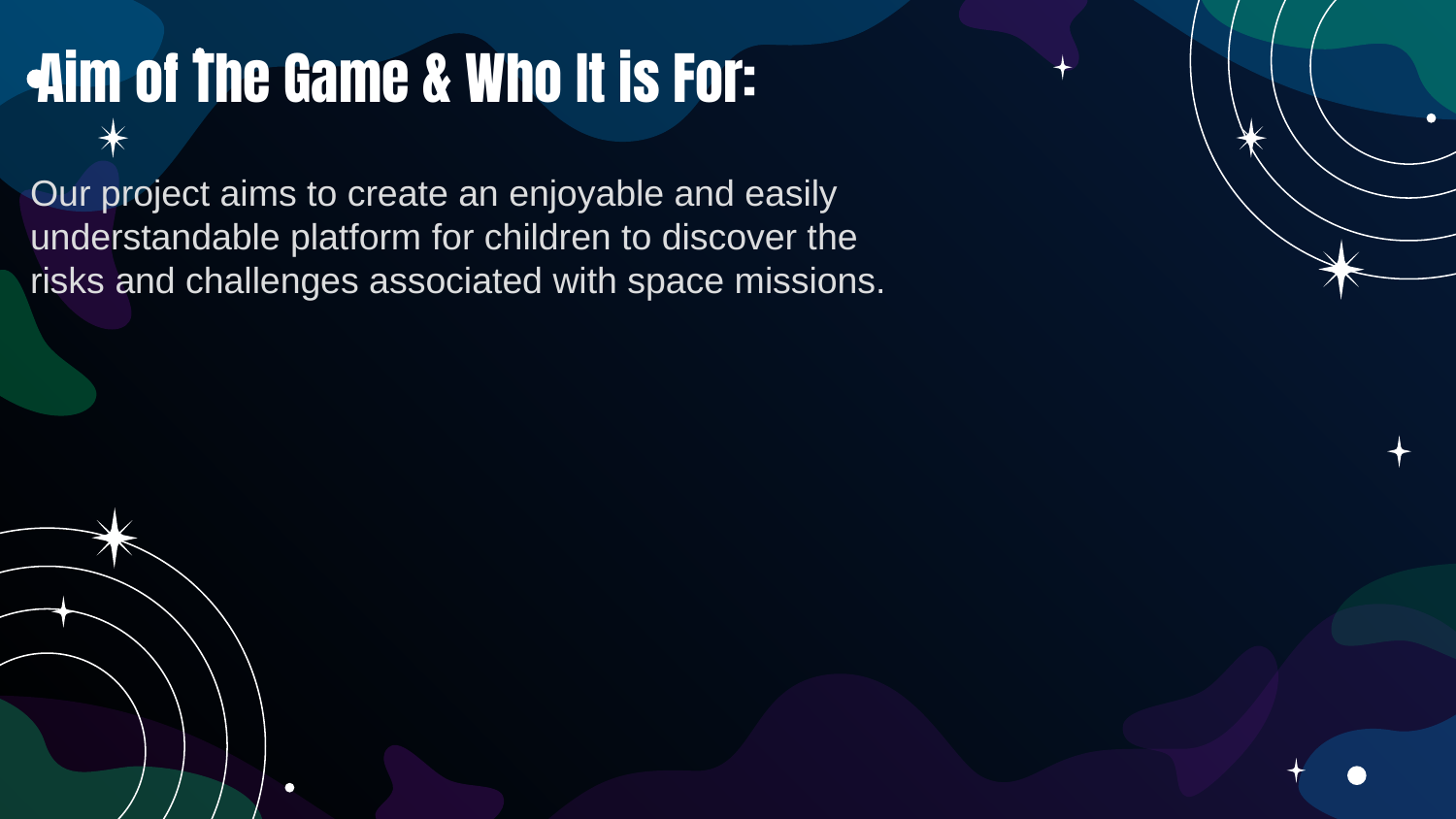

Aim of The Game & Who It is For:
Our project aims to create an enjoyable and easily understandable platform for children to discover the risks and challenges associated with space missions.